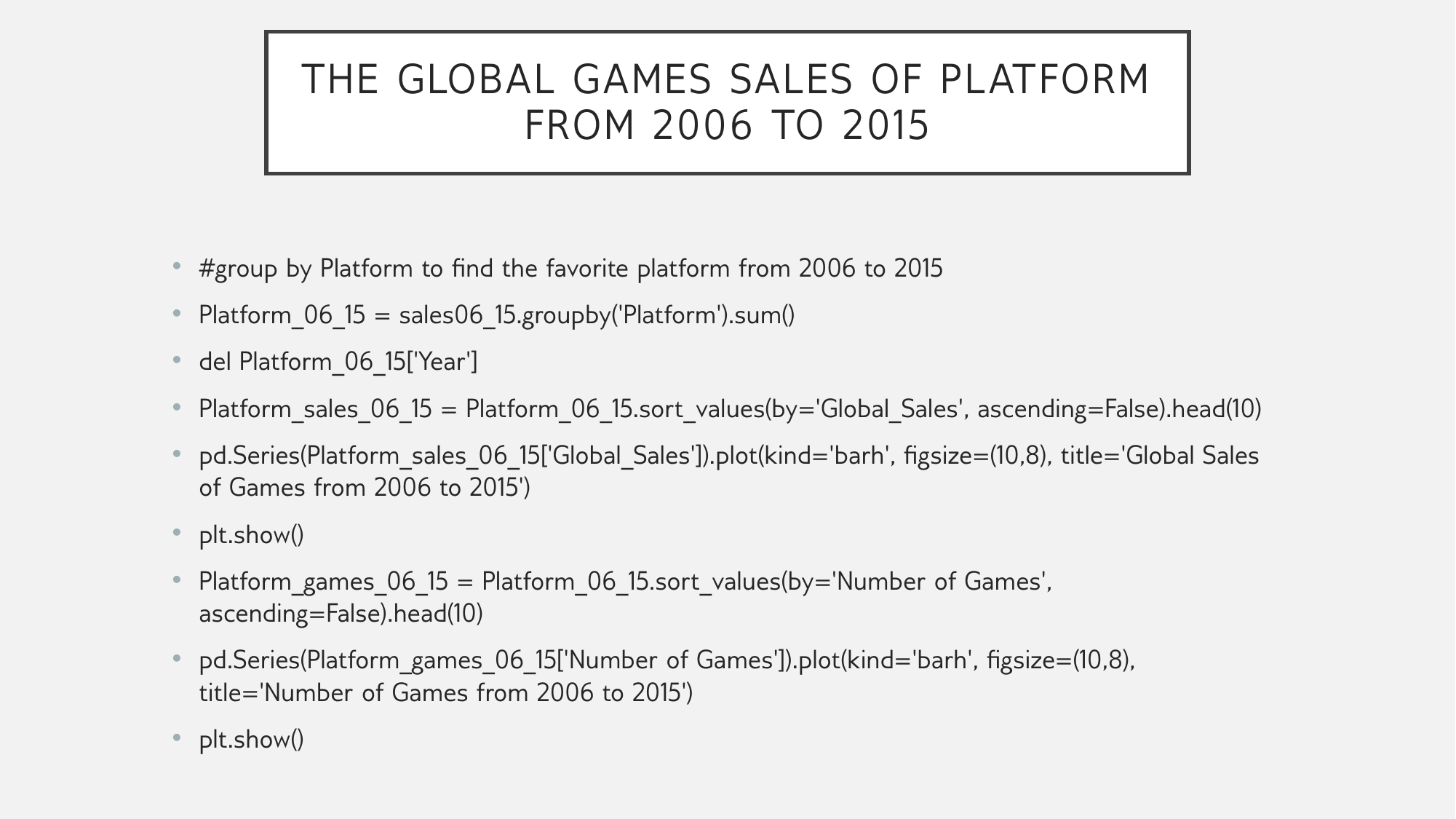

# The Global games sales of Platform from 2006 to 2015
#group by Platform to find the favorite platform from 2006 to 2015
Platform_06_15 = sales06_15.groupby('Platform').sum()
del Platform_06_15['Year']
Platform_sales_06_15 = Platform_06_15.sort_values(by='Global_Sales', ascending=False).head(10)
pd.Series(Platform_sales_06_15['Global_Sales']).plot(kind='barh', figsize=(10,8), title='Global Sales of Games from 2006 to 2015')
plt.show()
Platform_games_06_15 = Platform_06_15.sort_values(by='Number of Games', ascending=False).head(10)
pd.Series(Platform_games_06_15['Number of Games']).plot(kind='barh', figsize=(10,8), title='Number of Games from 2006 to 2015')
plt.show()